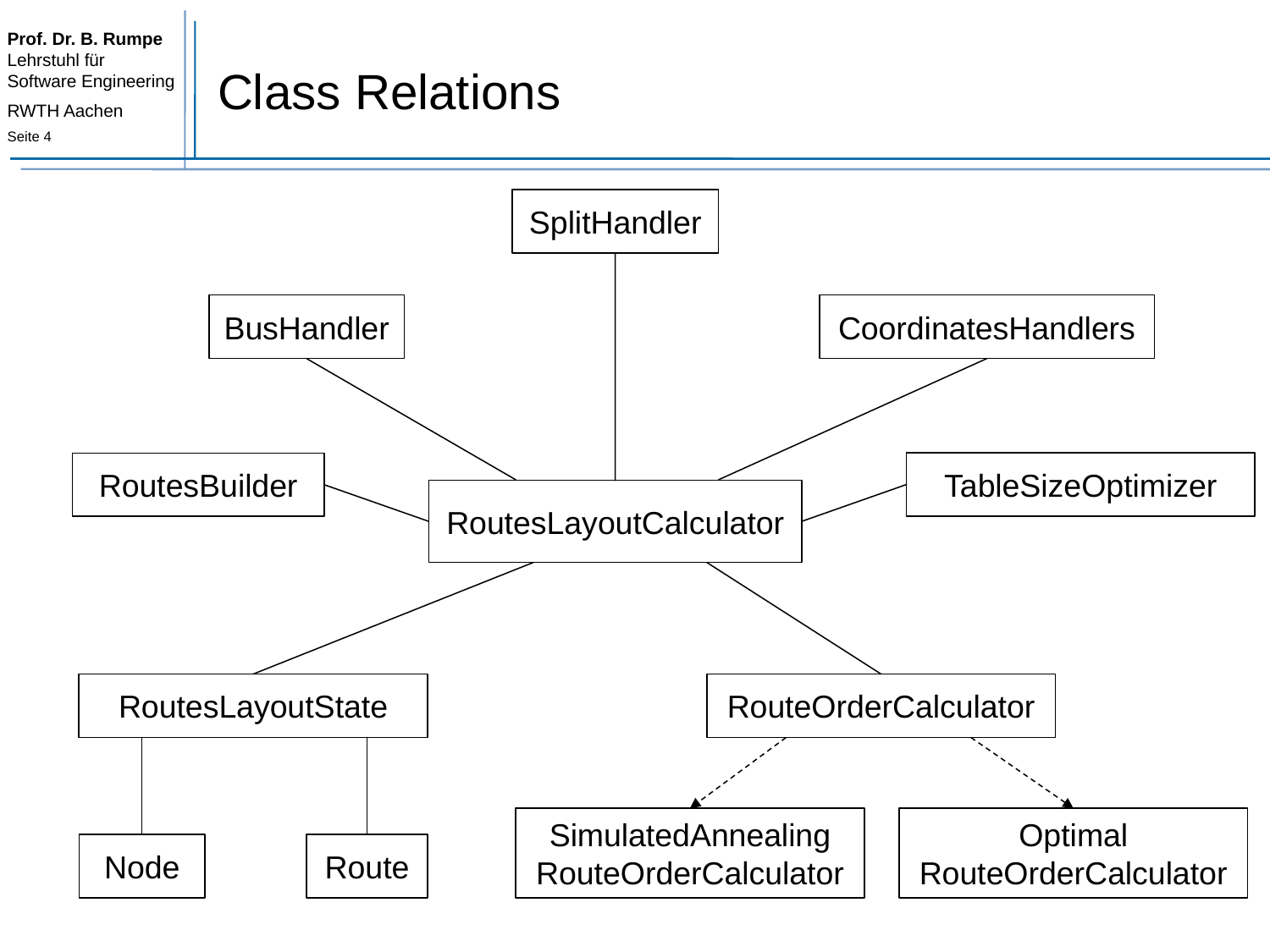

# Class Relations
SplitHandler
BusHandler
CoordinatesHandlers
TableSizeOptimizer
RoutesBuilder
RoutesLayoutCalculator
RoutesLayoutState
RouteOrderCalculator
SimulatedAnnealing
RouteOrderCalculator
Optimal
RouteOrderCalculator
Node
Route